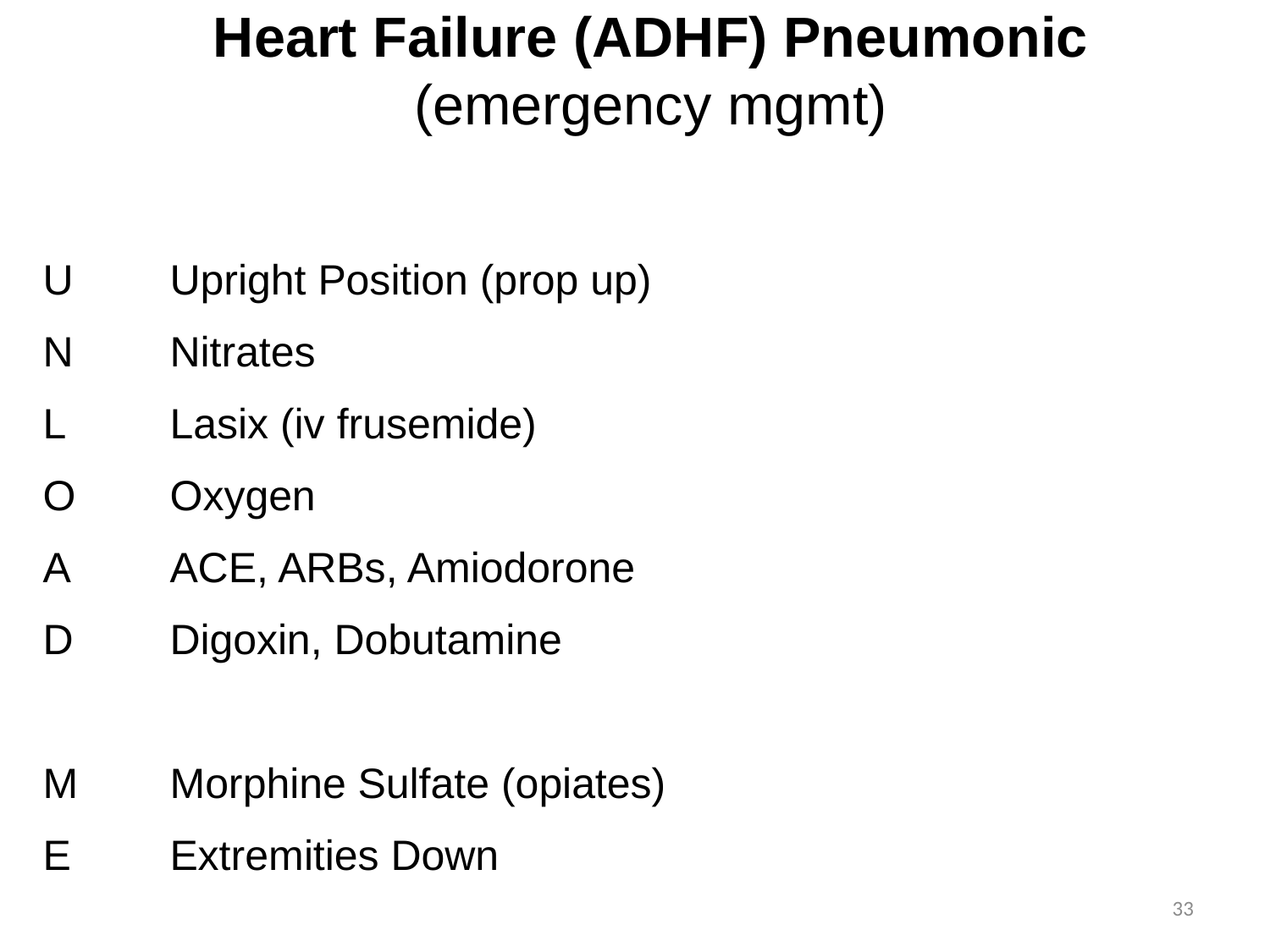

# Heart Failure (ADHF) Pneumonic (emergency mgmt)
U	Upright Position (prop up)
N	Nitrates
L	Lasix (iv frusemide)
O	Oxygen
A	ACE, ARBs, Amiodorone
D	Digoxin, Dobutamine

M	Morphine Sulfate (opiates)
E	Extremities Down
33